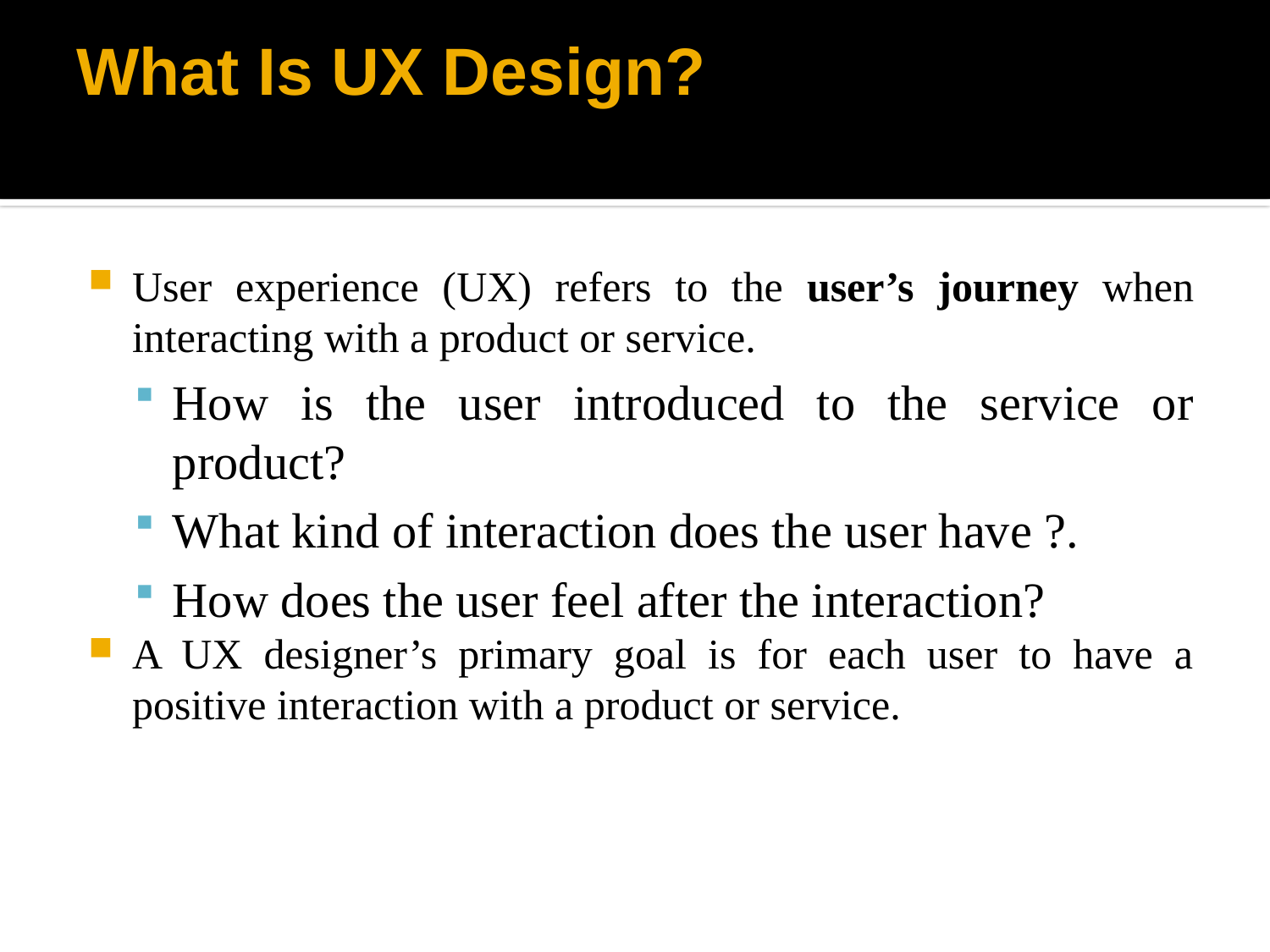

# What Is UX Design?
User experience (UX) refers to the user’s journey when interacting with a product or service.
How is the user introduced to the service or product?
What kind of interaction does the user have ?.
How does the user feel after the interaction?
A UX designer’s primary goal is for each user to have a positive interaction with a product or service.